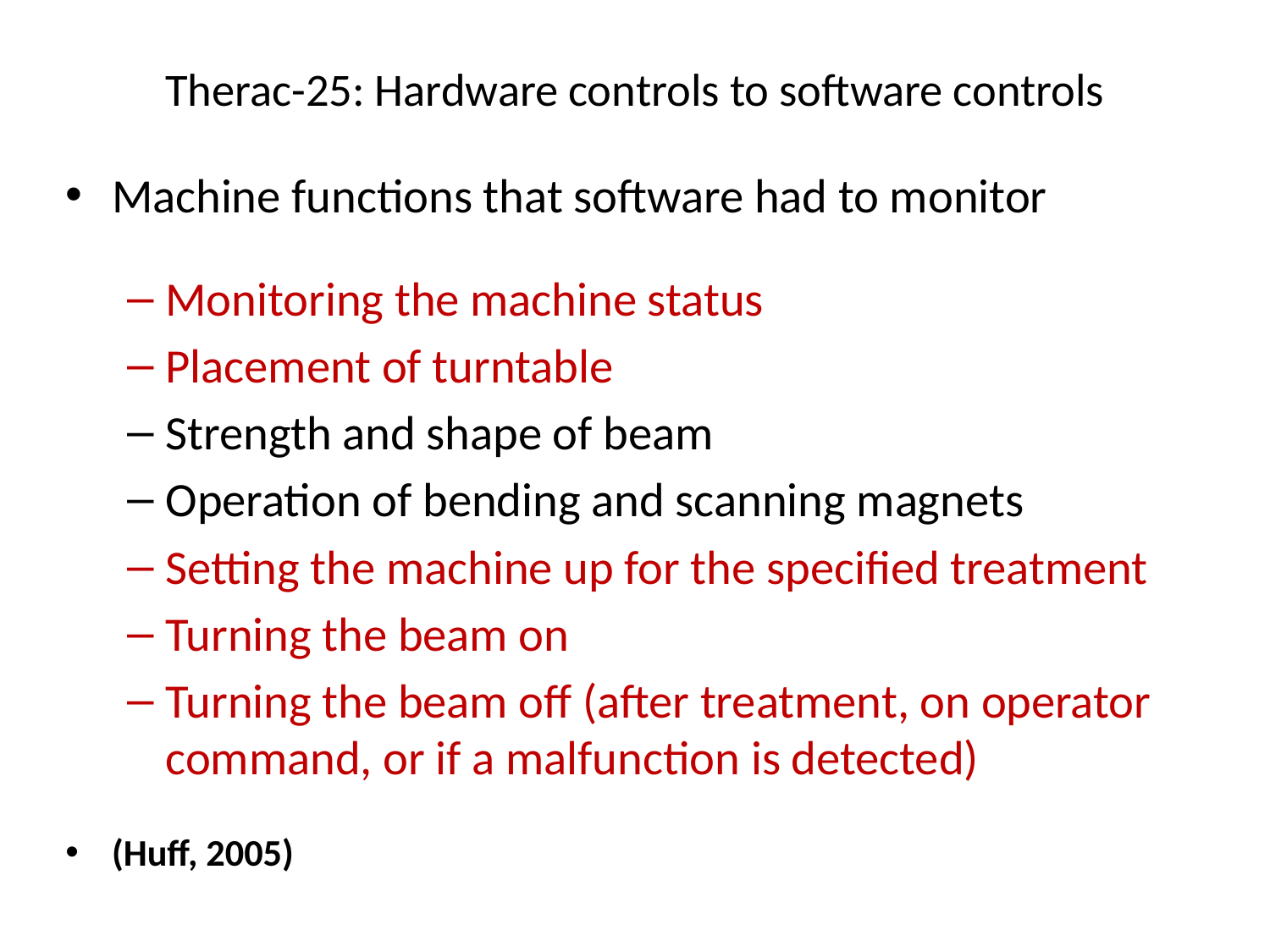

# Therac-25: Hardware controls to software controls
Machine functions that software had to monitor

Monitoring the machine status
Placement of turntable
Strength and shape of beam
Operation of bending and scanning magnets
Setting the machine up for the specified treatment
Turning the beam on
Turning the beam off (after treatment, on operator command, or if a malfunction is detected)

(Huff, 2005)